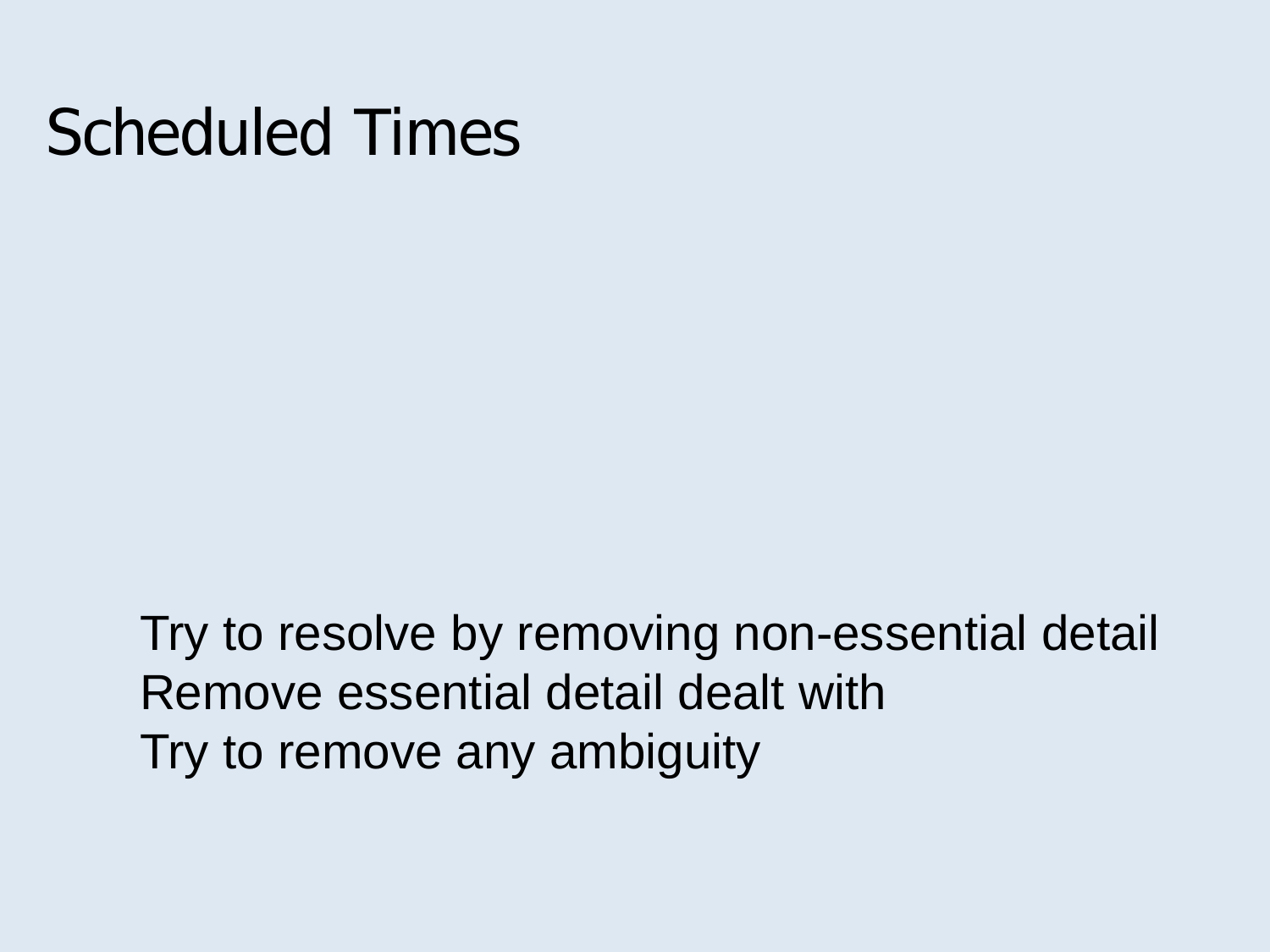

Scheduled Times
Try to resolve by removing non-essential detail
Remove essential detail dealt with
Try to remove any ambiguity